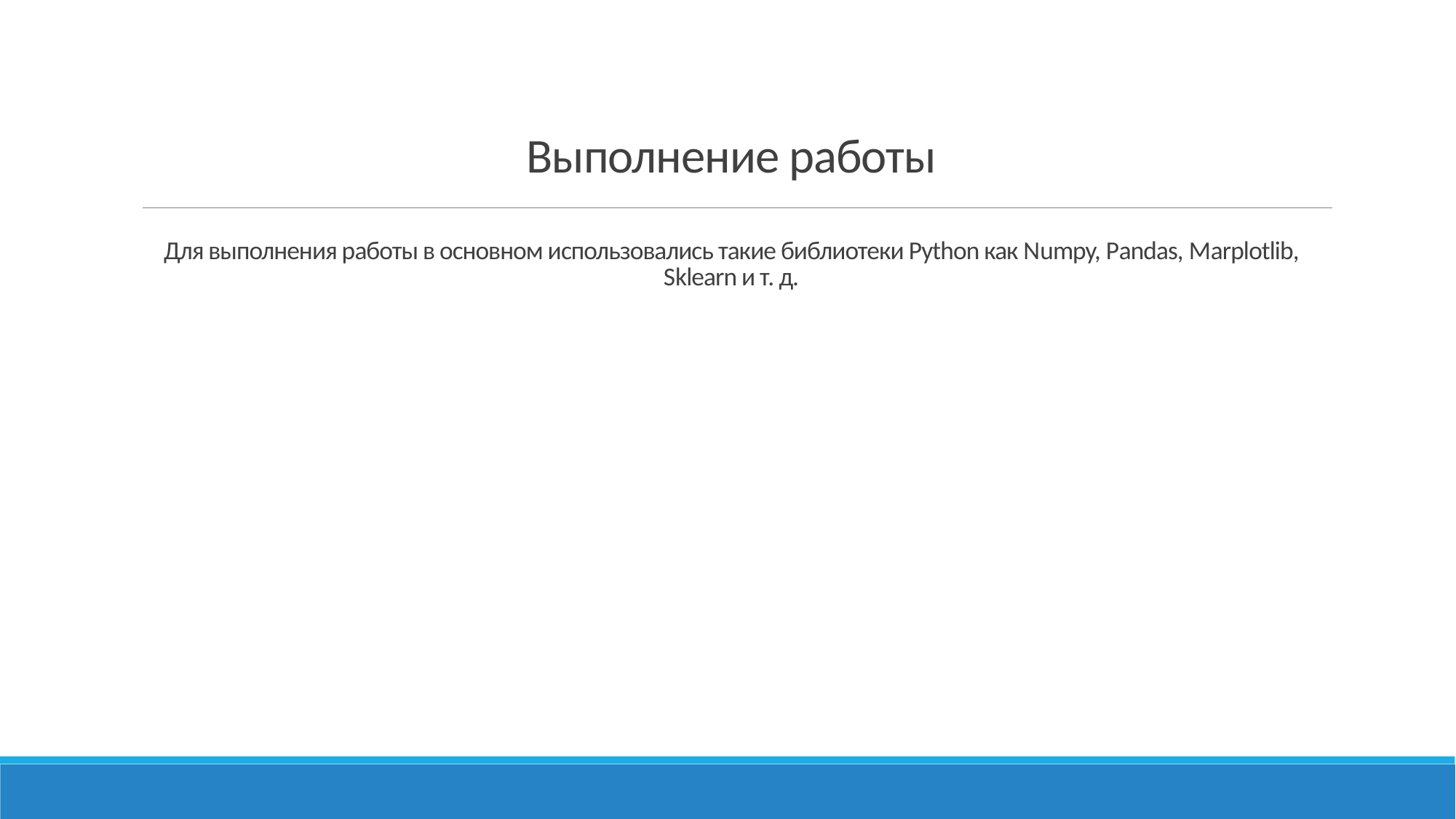

# Выполнение работы Для выполнения работы в основном использовались такие библиотеки Python как Numpy, Pandas, Marplotlib, Sklearn и т. д.